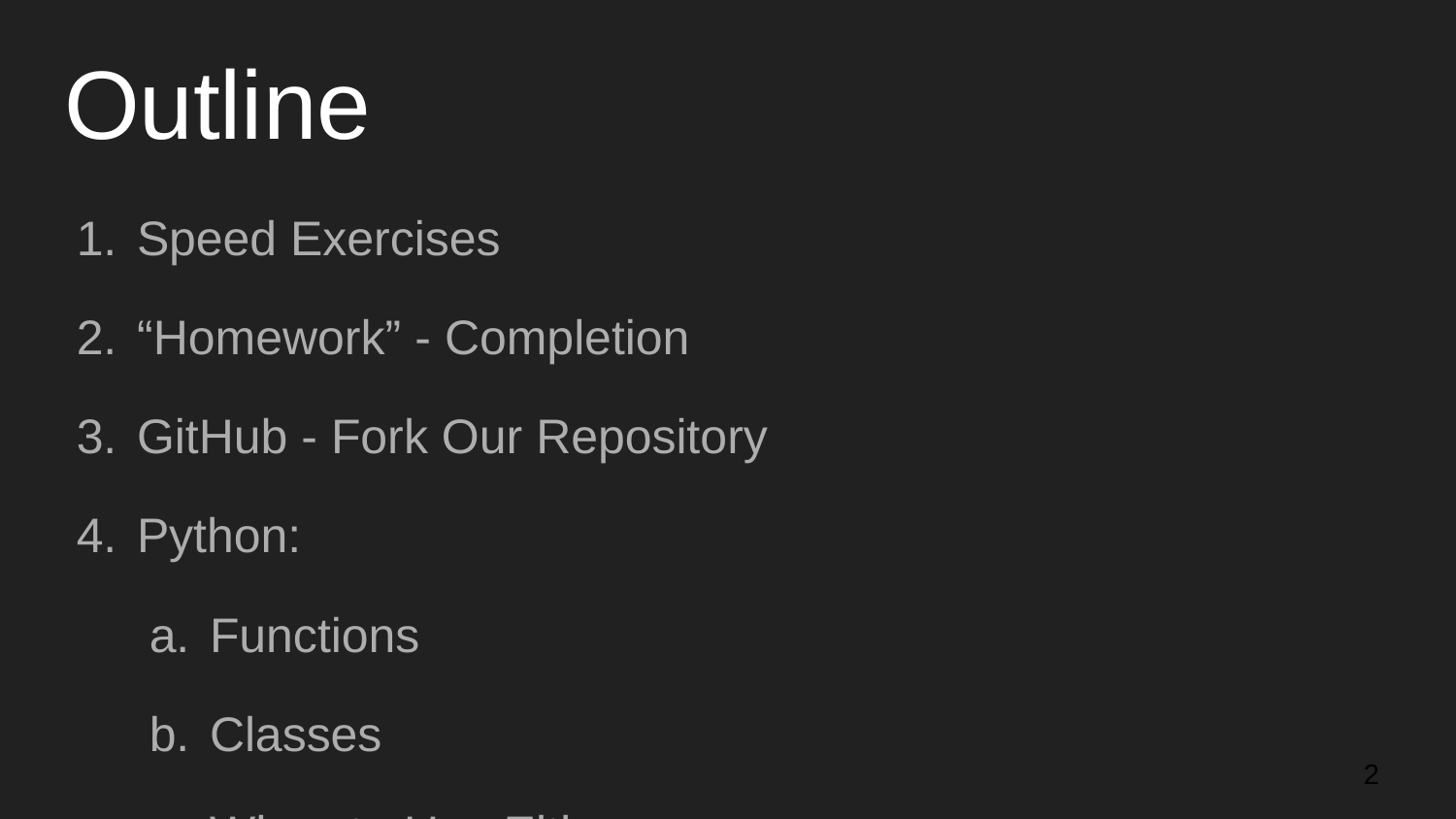

# Outline
Speed Exercises
“Homework” - Completion
GitHub - Fork Our Repository
Python:
Functions
Classes
When to Use Either
Practice
2